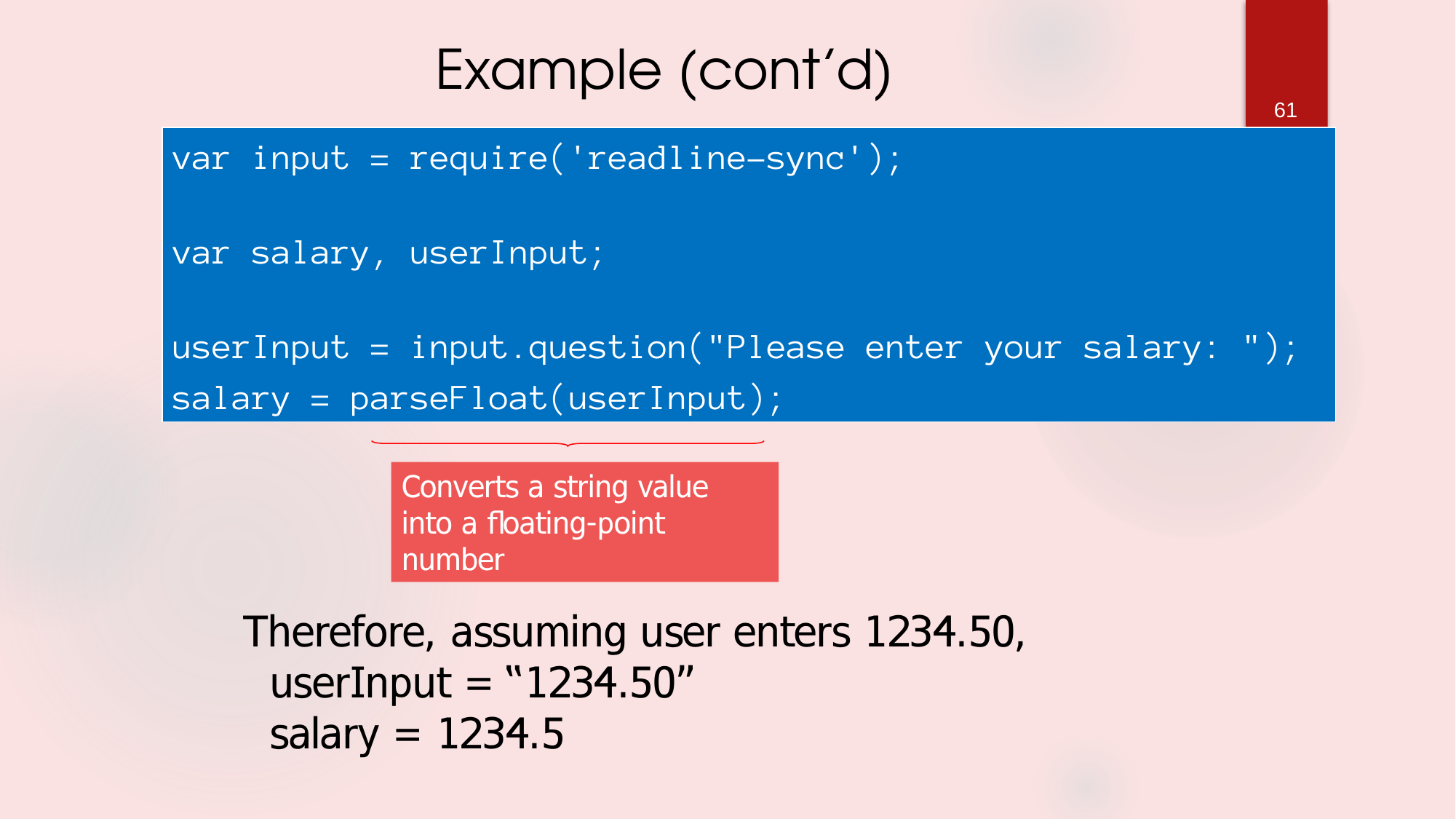

# Example (cont’d)
61
var input = require('readline-sync');
var salary, userInput;
userInput = input.question("Please enter your salary: ");
salary = parseFloat(userInput);

Converts a string value into a floating-point number
Therefore, assuming user enters 1234.50,
  userInput = “1234.50”
  salary = 1234.5